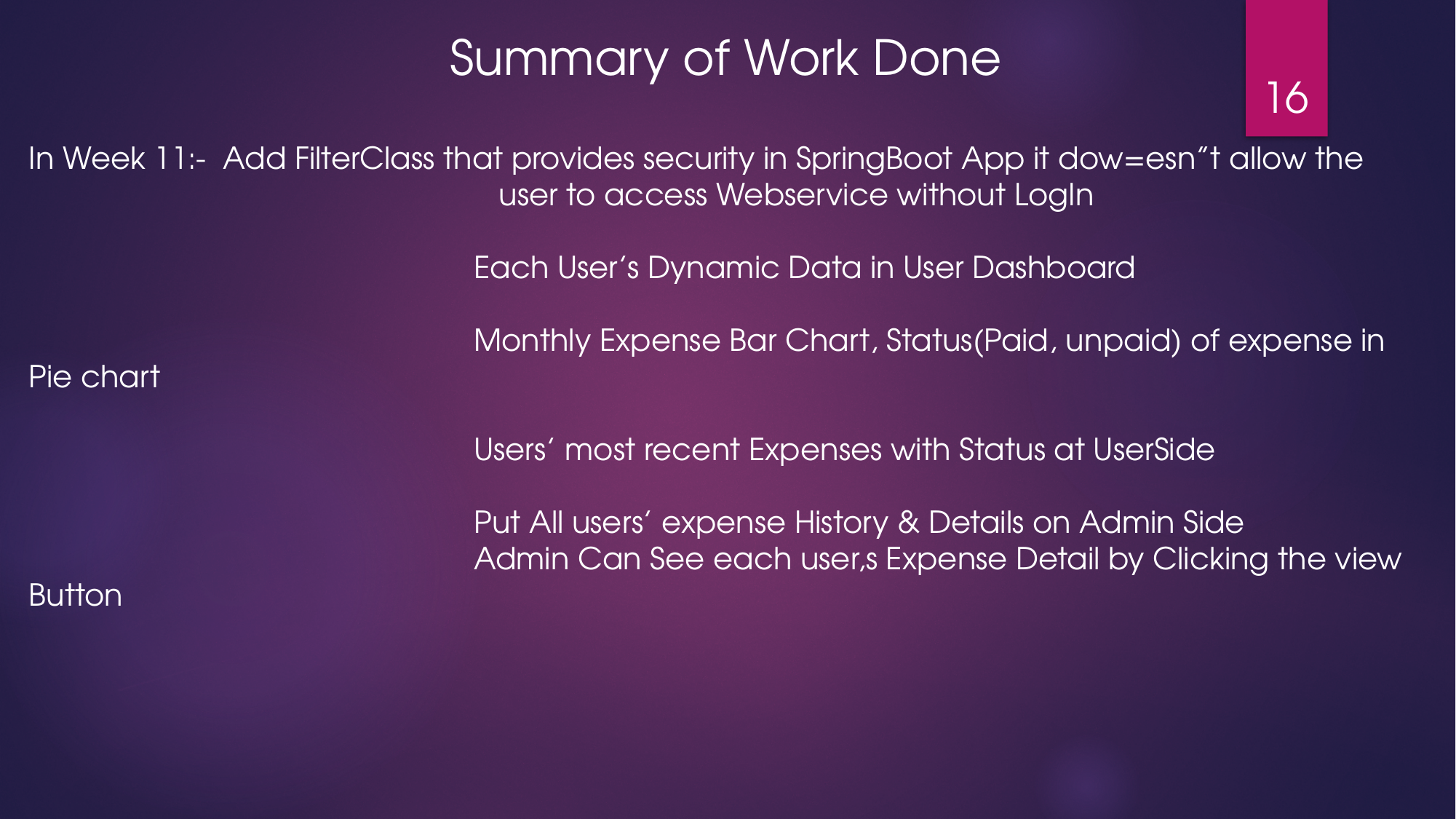

Summary of Work Done
16
In Week 11:-  Add FilterClass that provides security in SpringBoot App it dow=esn”t allow the 				    user to access Webservice without LogIn

				 Each User’s Dynamic Data in User Dashboard

				 Monthly Expense Bar Chart, Status(Paid, unpaid) of expense in Pie chart

				 Users’ most recent Expenses with Status at UserSide

      			 	 Put All users’ expense History & Details on Admin Side
				 Admin Can See each user,s Expense Detail by Clicking the view Button